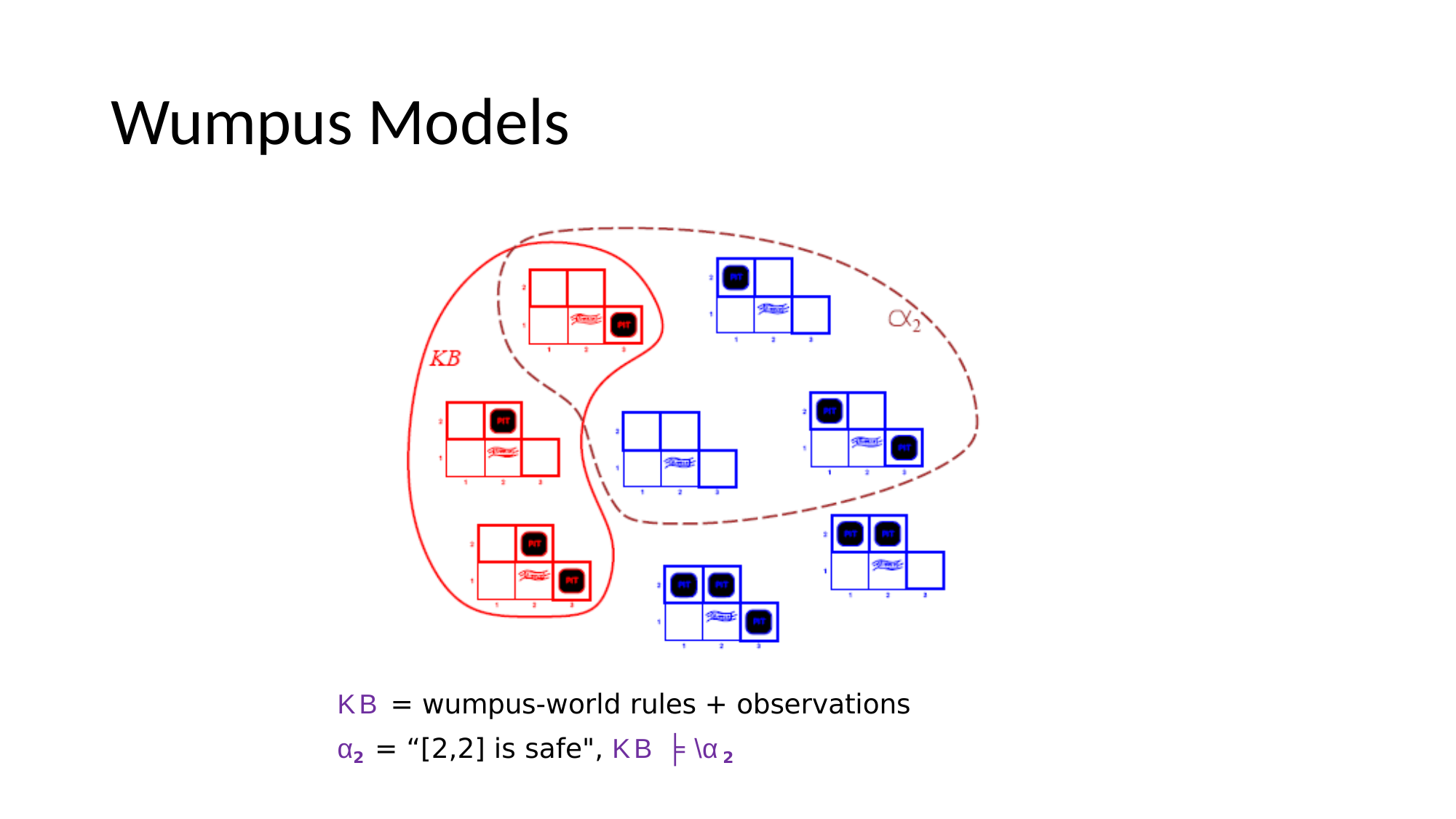

# Wumpus Models

KB = wumpus-world rules + observations

α2  = “[2,2] is safe", KB ╞ \α 2